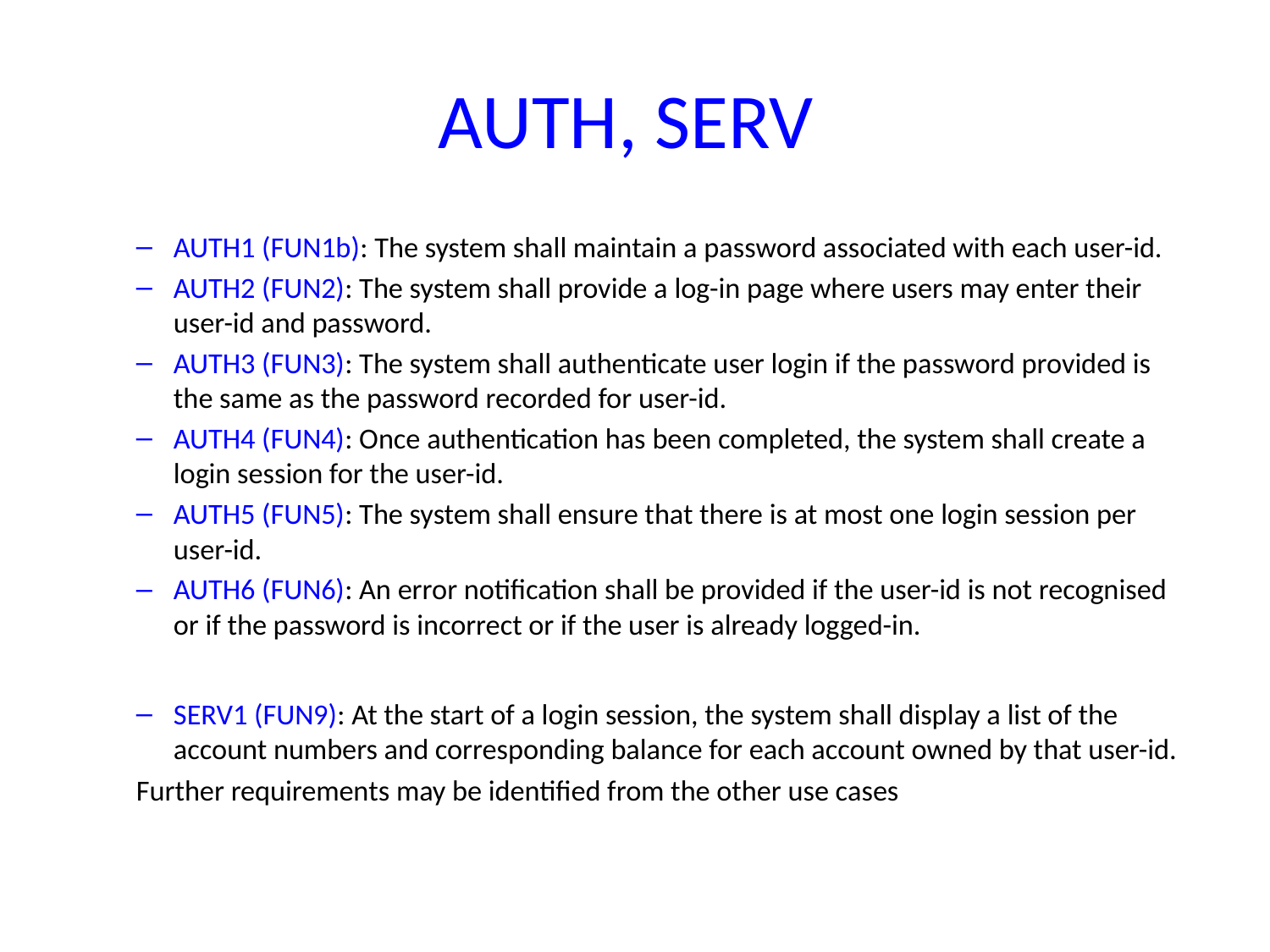

# AUTH, SERV
AUTH1 (FUN1b): The system shall maintain a password associated with each user-id.
AUTH2 (FUN2): The system shall provide a log-in page where users may enter their user-id and password.
AUTH3 (FUN3): The system shall authenticate user login if the password provided is the same as the password recorded for user-id.
AUTH4 (FUN4): Once authentication has been completed, the system shall create a login session for the user-id.
AUTH5 (FUN5): The system shall ensure that there is at most one login session per user-id.
AUTH6 (FUN6): An error notification shall be provided if the user-id is not recognised or if the password is incorrect or if the user is already logged-in.

SERV1 (FUN9): At the start of a login session, the system shall display a list of the account numbers and corresponding balance for each account owned by that user-id.
Further requirements may be identified from the other use cases